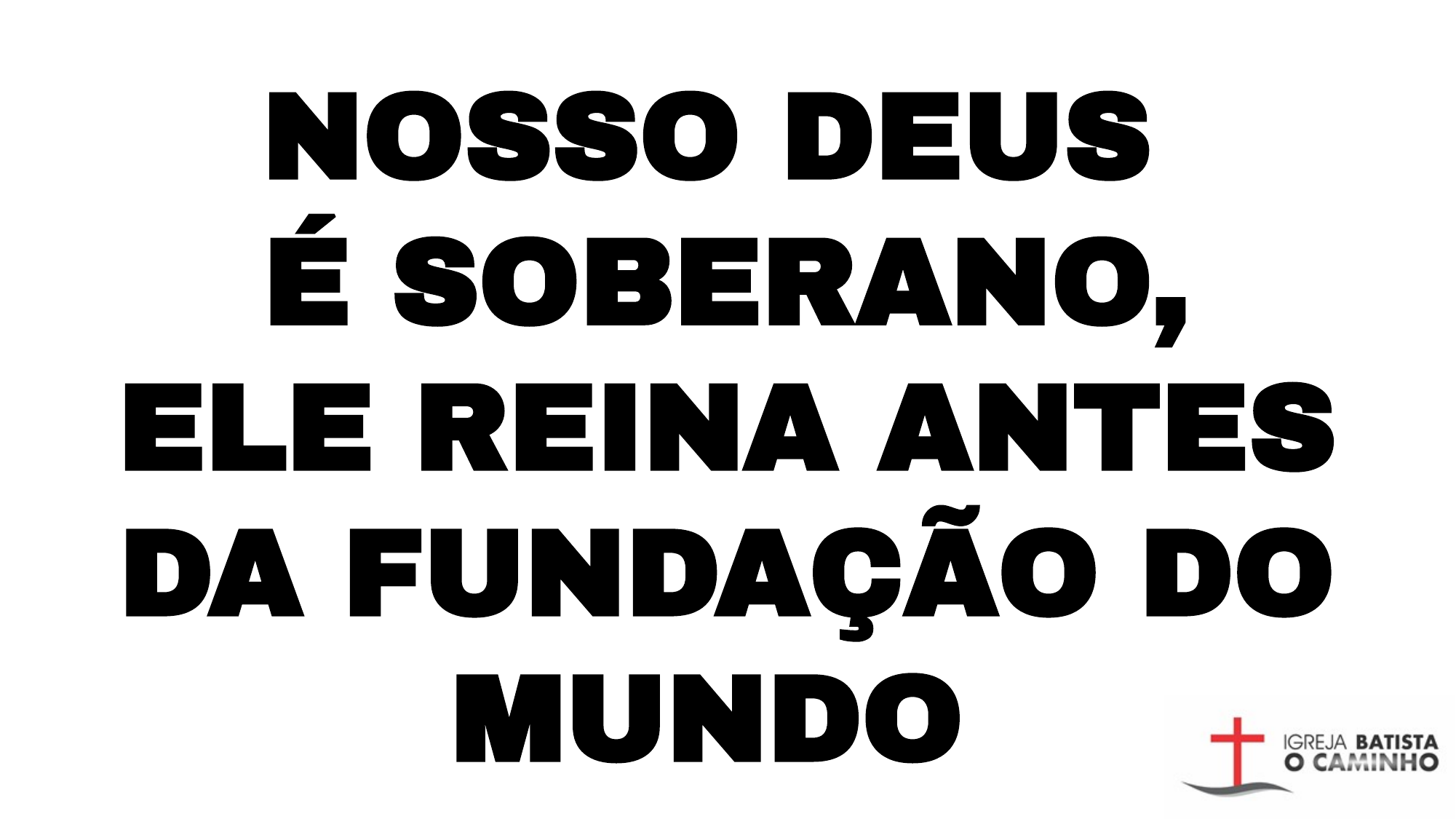

# Nosso Deus é soberano, Ele reina antes da fundação do mundo